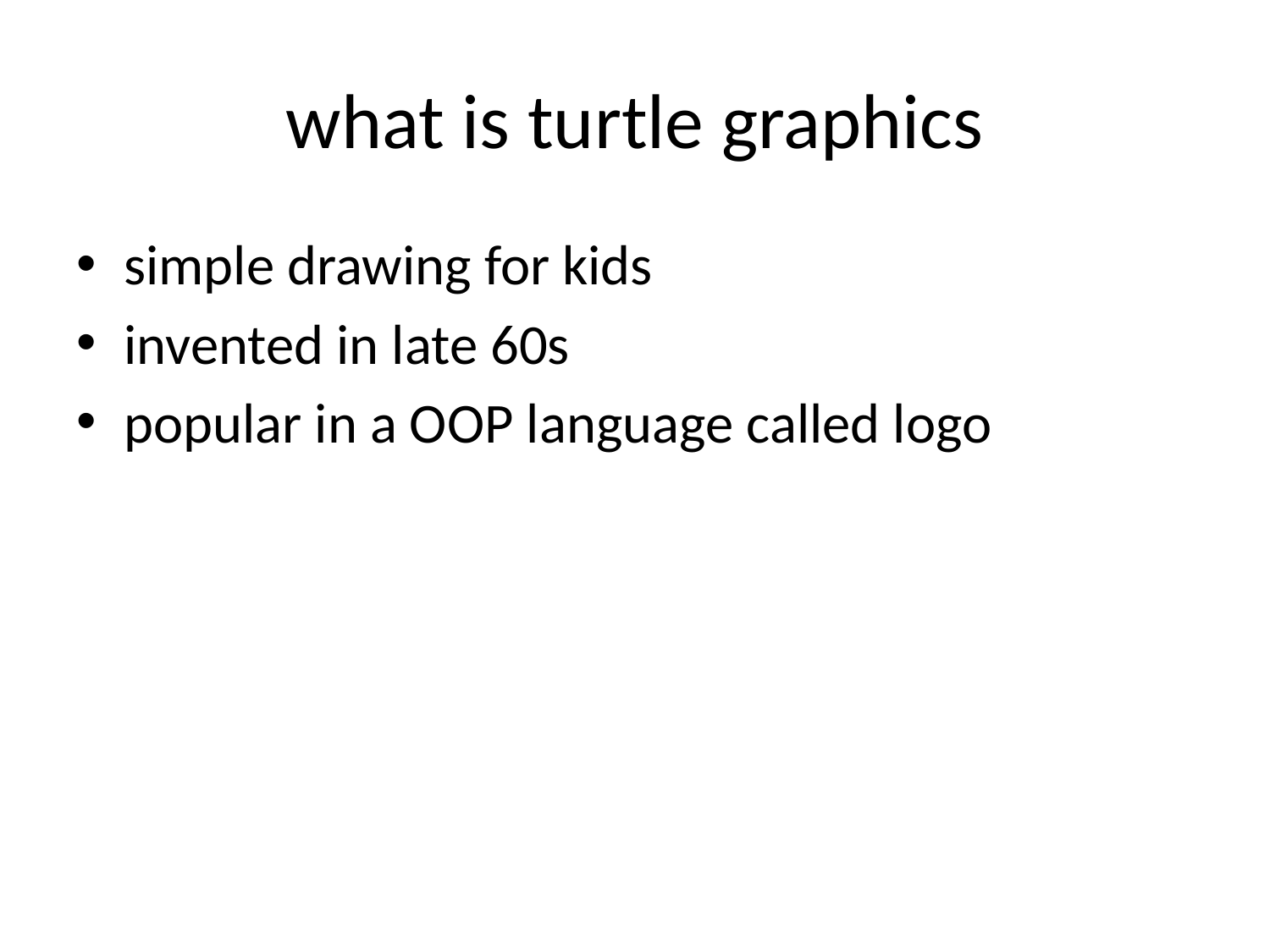

# what is turtle graphics
simple drawing for kids
invented in late 60s
popular in a OOP language called logo